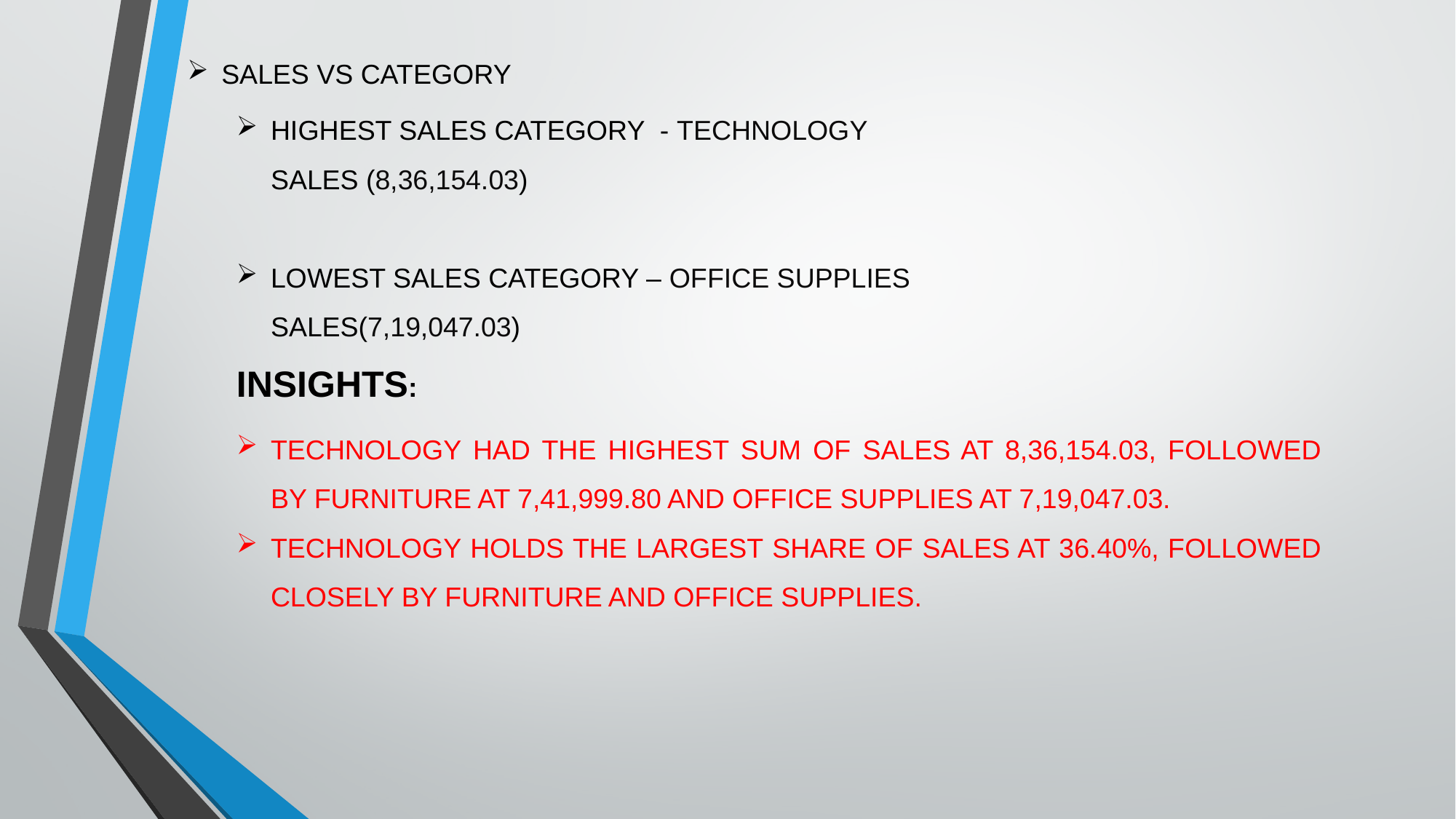

SALES VS CATEGORY
HIGHEST SALES CATEGORY  - TECHNOLOGY SALES (8,36,154.03)

LOWEST SALES CATEGORY – OFFICE SUPPLIES SALES(7,19,047.03)
INSIGHTS:
TECHNOLOGY HAD THE HIGHEST SUM OF SALES AT 8,36,154.03, FOLLOWED BY FURNITURE AT 7,41,999.80 AND OFFICE SUPPLIES AT 7,19,047.03.
TECHNOLOGY HOLDS THE LARGEST SHARE OF SALES AT 36.40%, FOLLOWED CLOSELY BY FURNITURE AND OFFICE SUPPLIES.